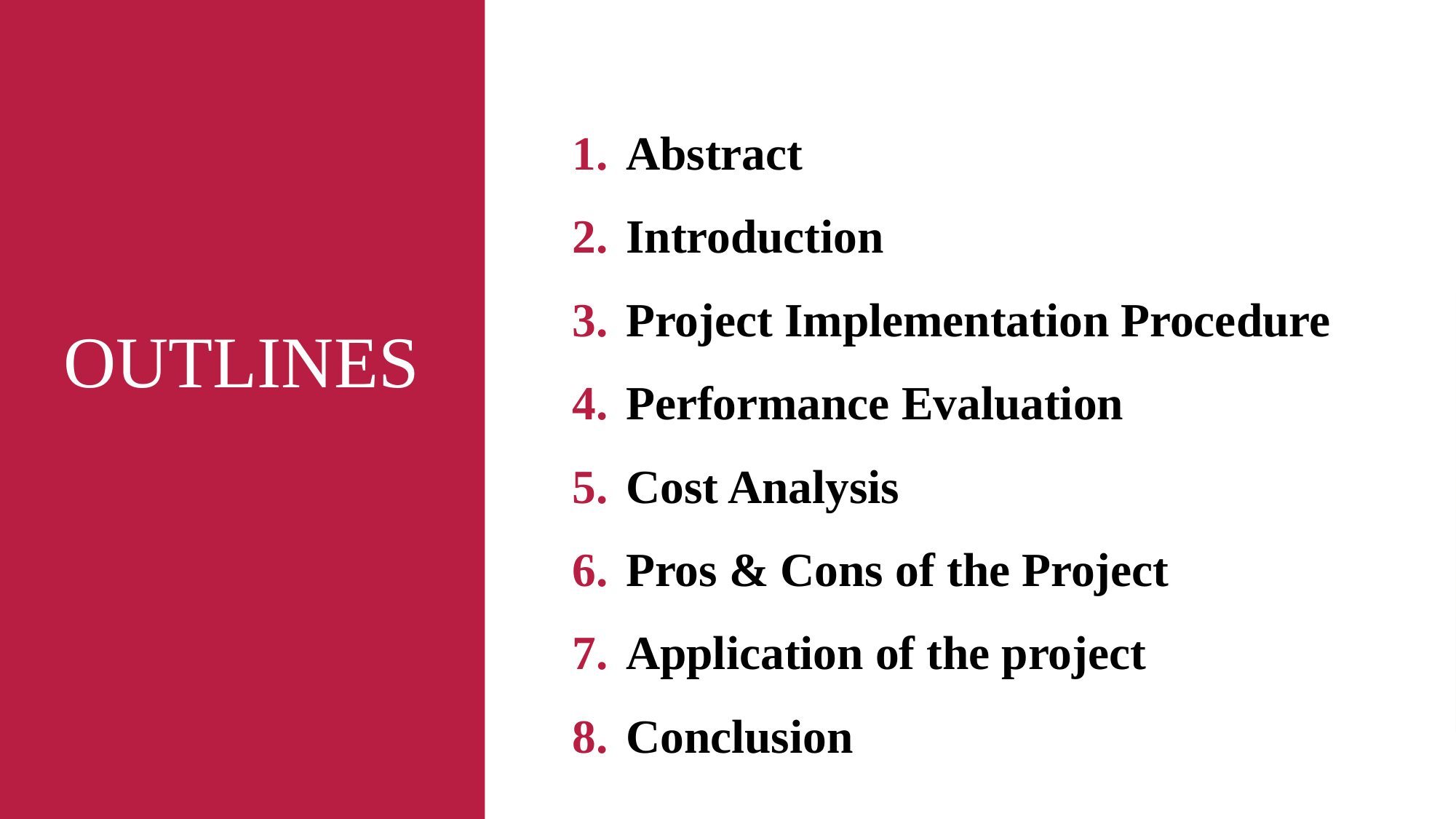

Abstract
Introduction
Project Implementation Procedure
Performance Evaluation
Cost Analysis
Pros & Cons of the Project
Application of the project
Conclusion

# Outlines